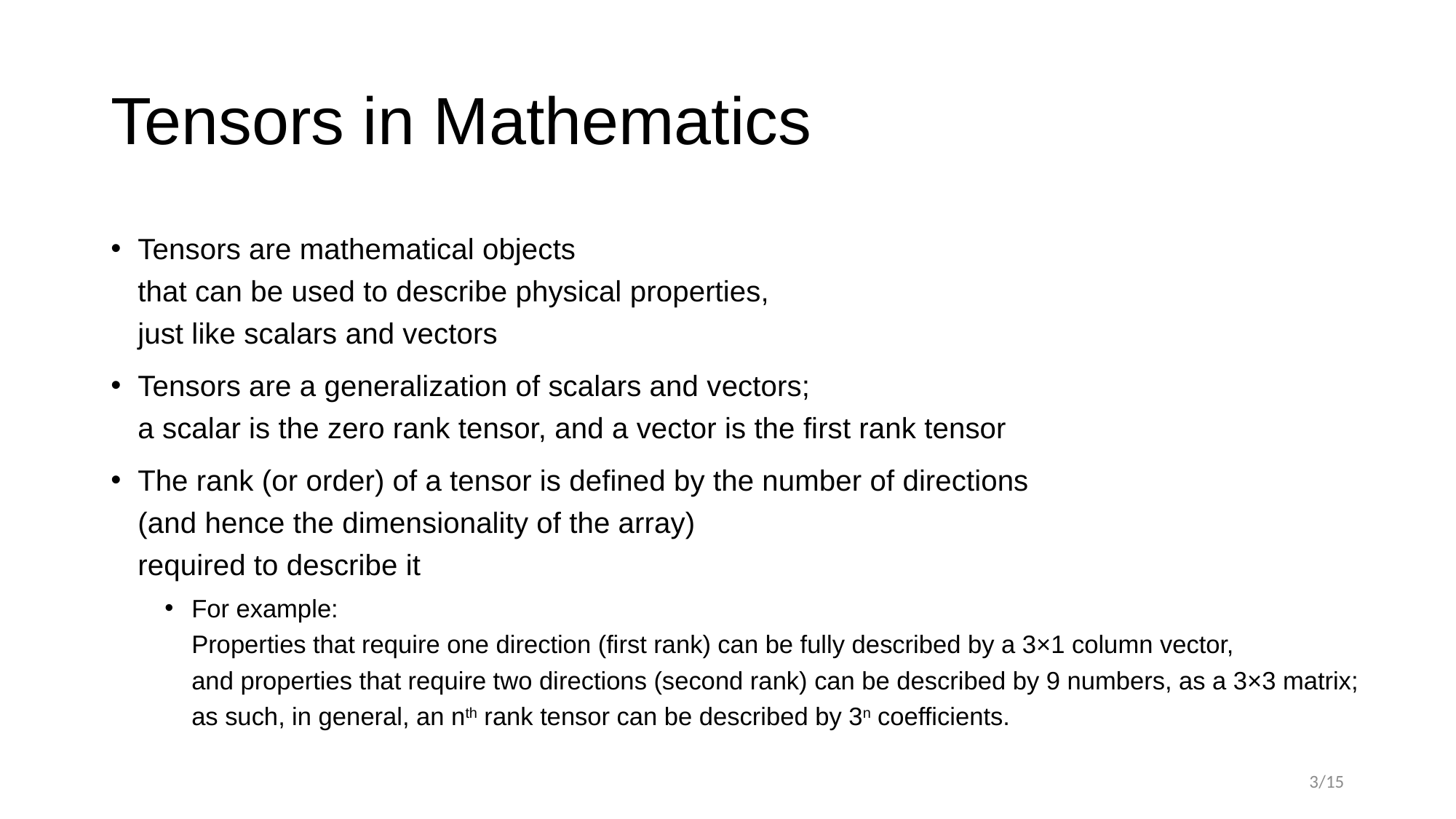

# Tensors in Mathematics
Tensors are mathematical objects
that can be used to describe physical properties,
just like scalars and vectors
Tensors are a generalization of scalars and vectors;
a scalar is the zero rank tensor, and a vector is the first rank tensor
The rank (or order) of a tensor is defined by the number of directions
(and hence the dimensionality of the array)
required to describe it
For example:
Properties that require one direction (first rank) can be fully described by a 3×1 column vector,
and properties that require two directions (second rank) can be described by 9 numbers, as a 3×3 matrix;
as such, in general, an nth rank tensor can be described by 3n coefficients.
3/15